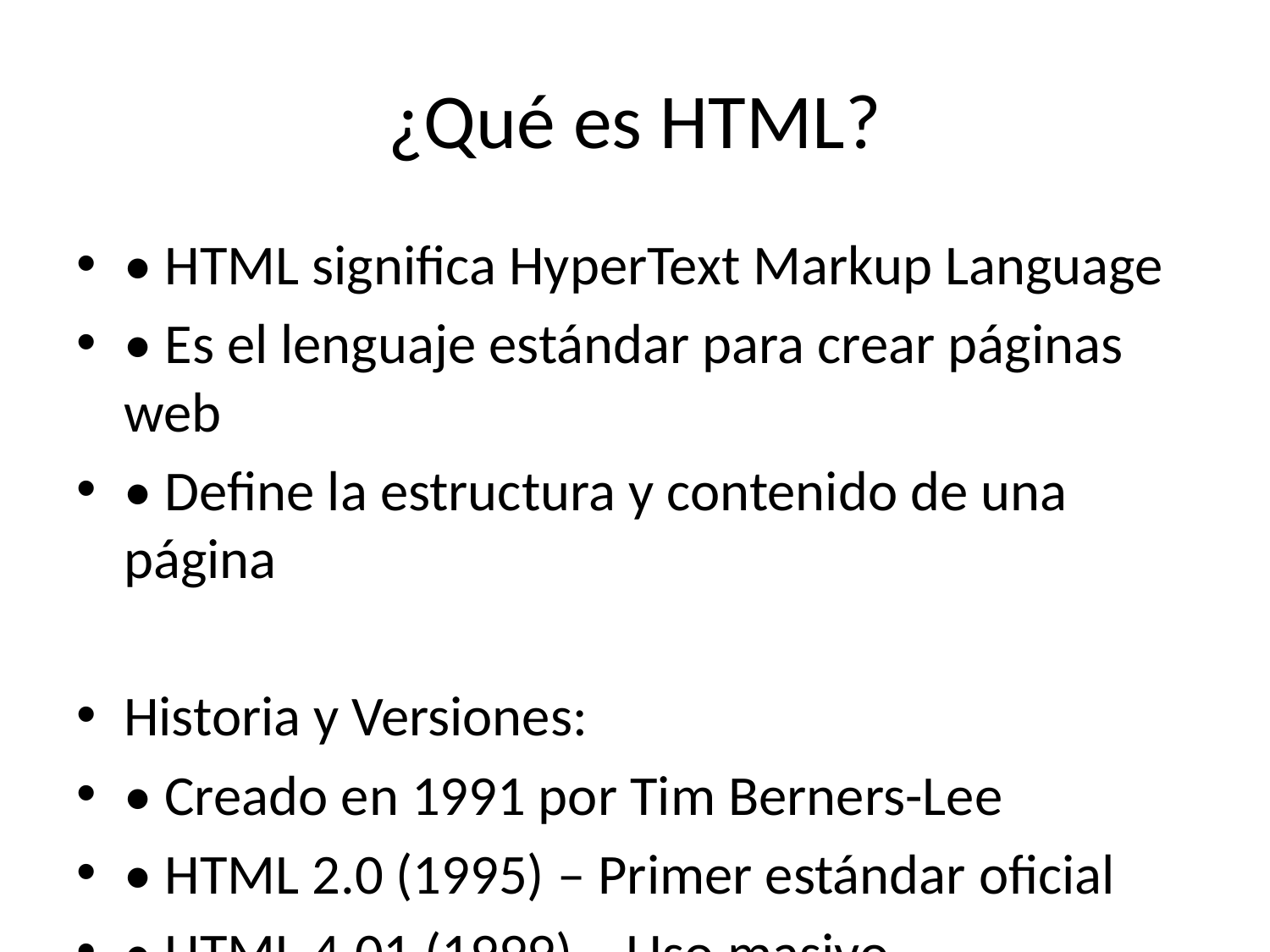

# ¿Qué es HTML?
• HTML significa HyperText Markup Language
• Es el lenguaje estándar para crear páginas web
• Define la estructura y contenido de una página

Historia y Versiones:
• Creado en 1991 por Tim Berners-Lee
• HTML 2.0 (1995) – Primer estándar oficial
• HTML 4.01 (1999) – Uso masivo
• HTML5 (2014) – Multimedia, semántica y APIs modernas